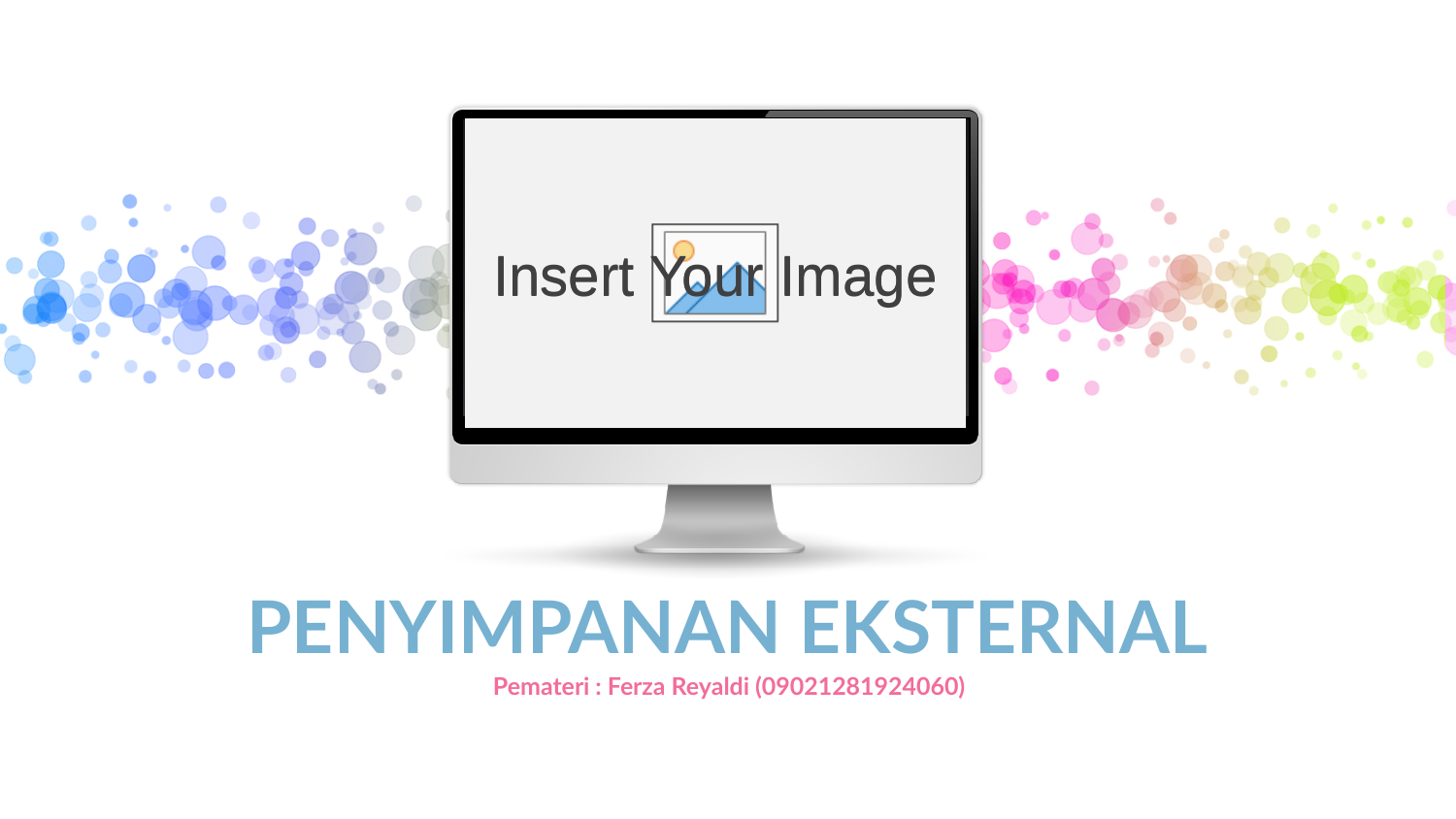

Insert Your Image
# PENYIMPANAN EKSTERNAL
Pemateri : Ferza Reyaldi (09021281924060)